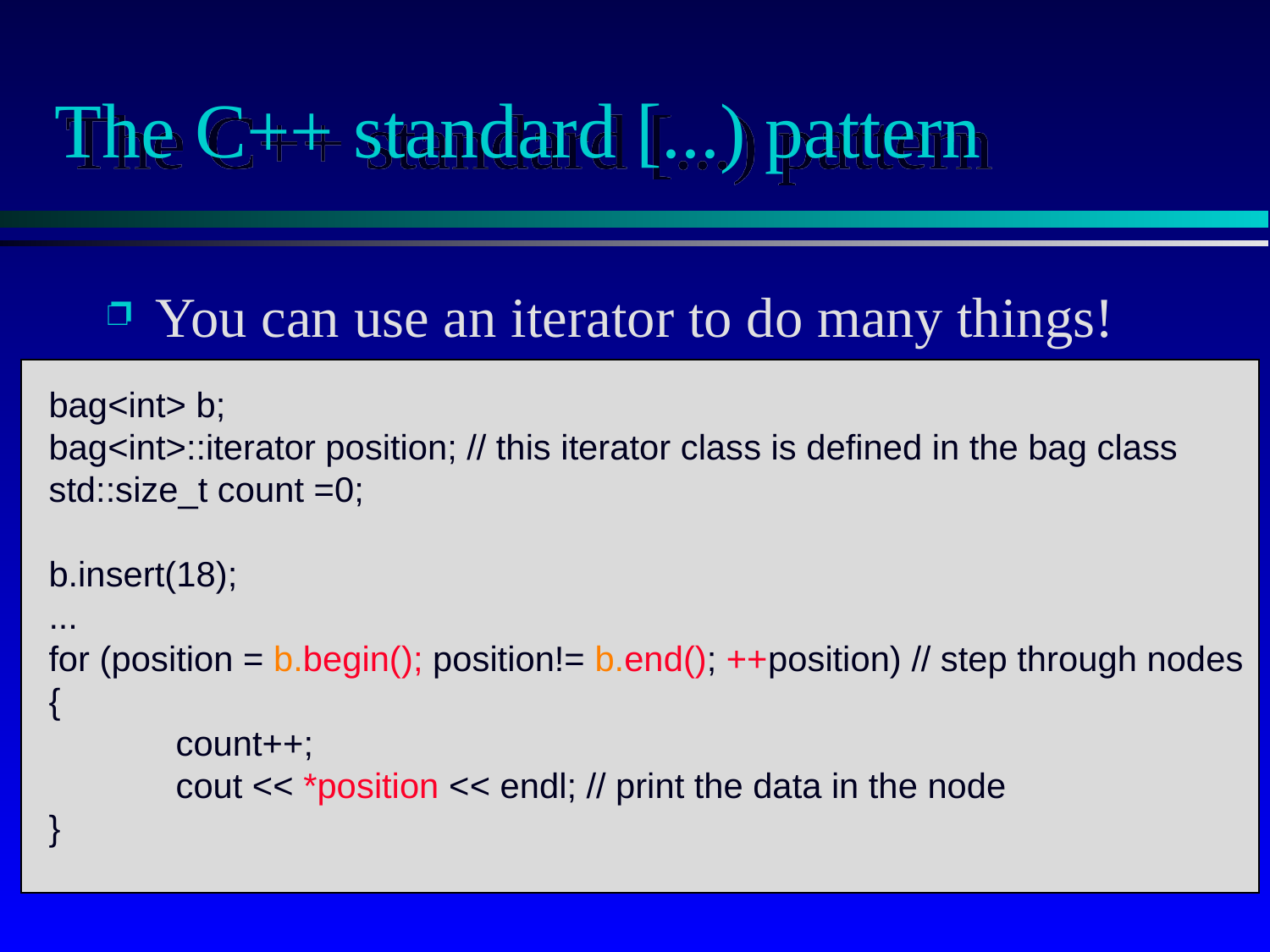

# The C++ standard [...) pattern
You can use an iterator to do many things!

bag<int> b;
bag<int>::iterator position; // this iterator class is defined in the bag class
std::size_t count =0;

b.insert(18);
...
for (position = b.begin(); position!= b.end(); ++position) // step through nodes
{
	count++;
	cout << *position << endl; // print the data in the node
}